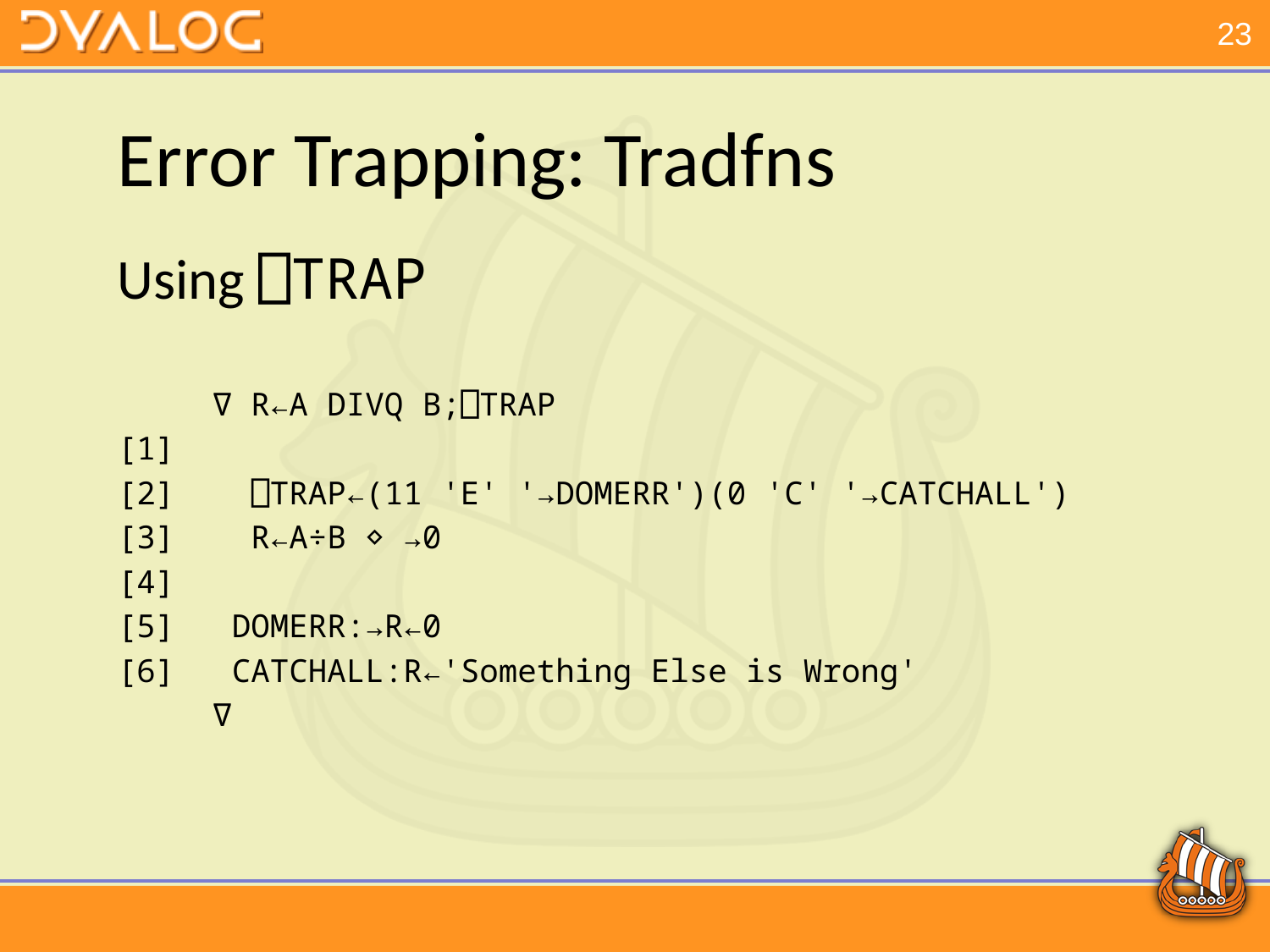

# Error Trapping: Tradfns
Using ⎕TRAP
     ∇ R←A DIVQ B;⎕TRAP
[1]
[2]    ⎕TRAP←(11 'E' '→DOMERR')(0 'C' '→CATCHALL')
[3]    R←A÷B ⋄ →0
[4]
[5]   DOMERR:→R←0
[6]   CATCHALL:R←'Something Else is Wrong'
     ∇